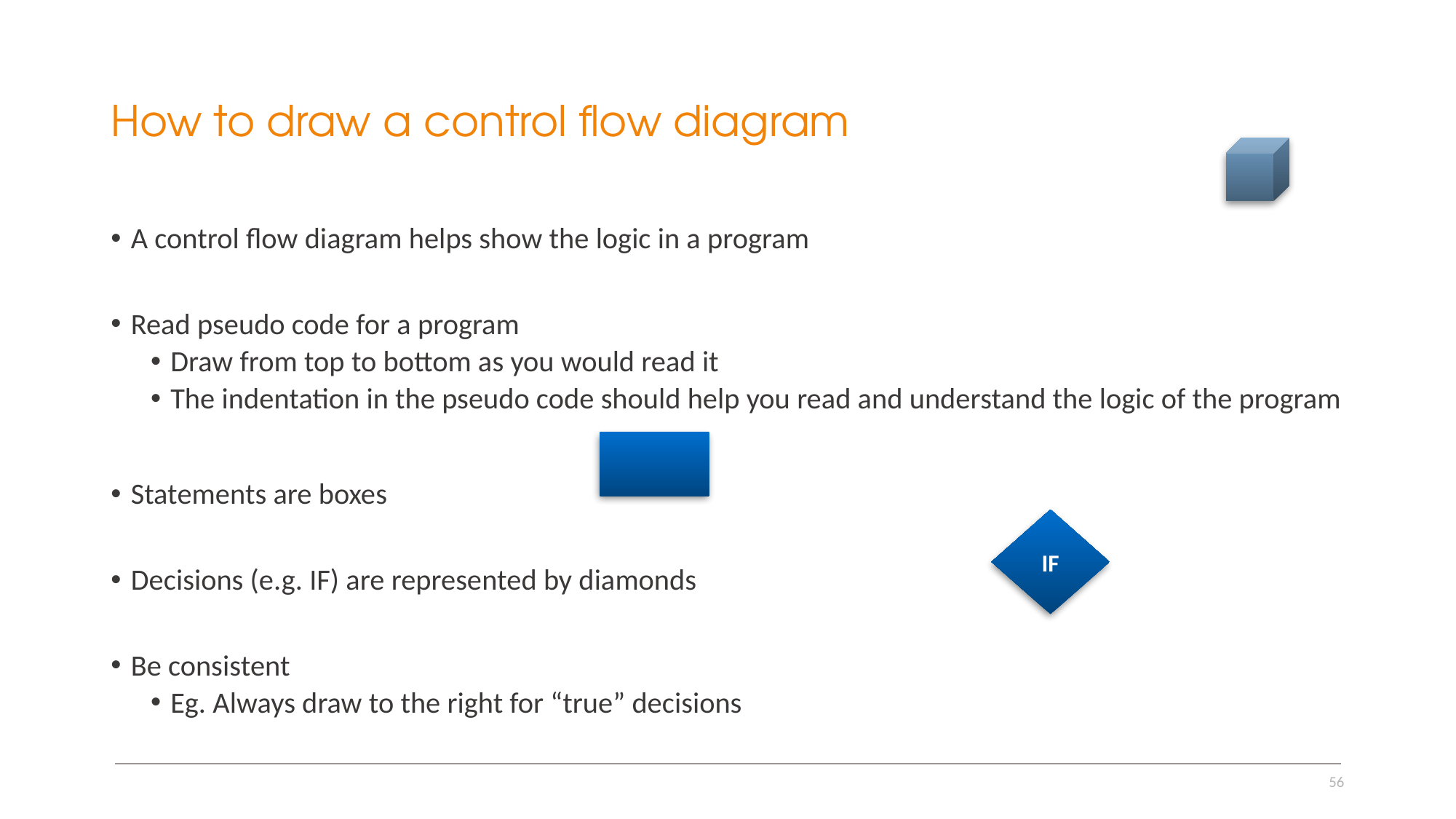

# How to draw a control flow diagram

A control flow diagram helps show the logic in a program

Read pseudo code for a program
Draw from top to bottom as you would read it
The indentation in the pseudo code should help you read and understand the logic of the program

Statements are boxes

Decisions (e.g. IF) are represented by diamonds

Be consistent
Eg. Always draw to the right for “true” decisions

IF
56